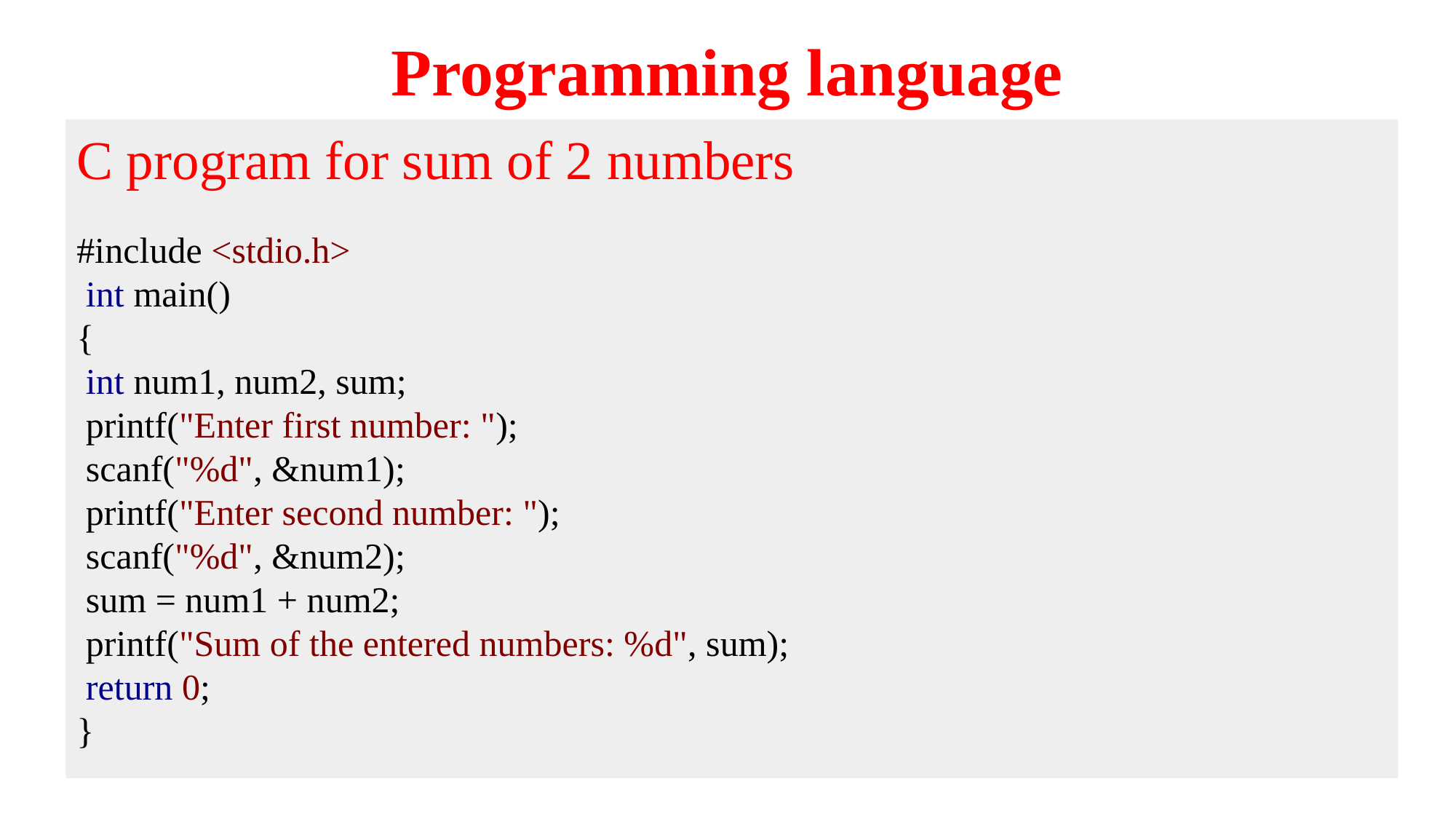

# Programming language
C program for sum of 2 numbers

#include <stdio.h>
 int main()
{
 int num1, num2, sum;
 printf("Enter first number: ");
 scanf("%d", &num1);
 printf("Enter second number: ");
 scanf("%d", &num2);
 sum = num1 + num2;
 printf("Sum of the entered numbers: %d", sum);
 return 0;
}